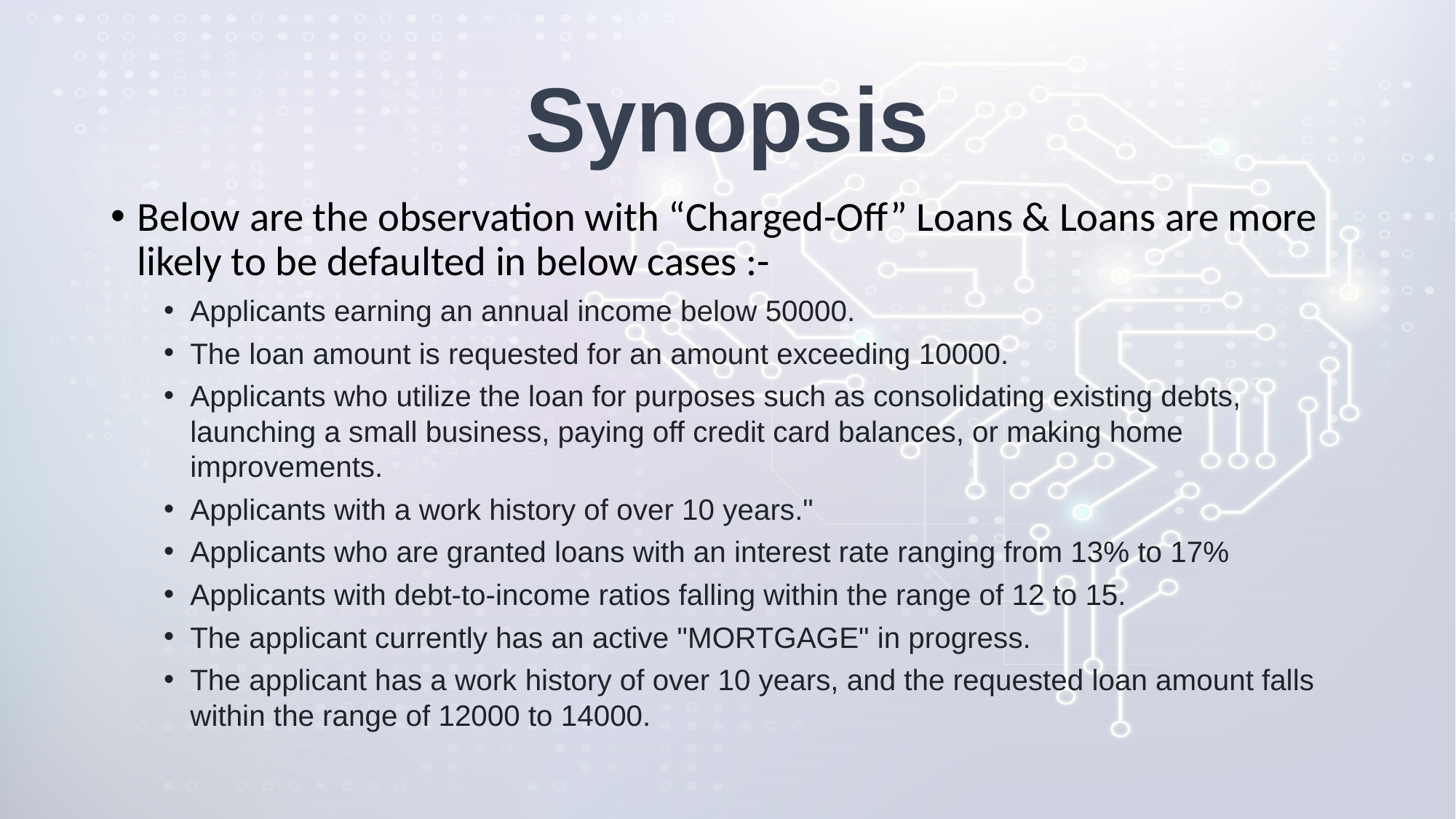

# Synopsis
Below are the observation with “Charged-Off” Loans & Loans are more likely to be defaulted in below cases :-
Applicants earning an annual income below 50000.
The loan amount is requested for an amount exceeding 10000.
Applicants who utilize the loan for purposes such as consolidating existing debts, launching a small business, paying off credit card balances, or making home improvements.
Applicants with a work history of over 10 years."
Applicants who are granted loans with an interest rate ranging from 13% to 17%
Applicants with debt-to-income ratios falling within the range of 12 to 15.
The applicant currently has an active "MORTGAGE" in progress.
The applicant has a work history of over 10 years, and the requested loan amount falls within the range of 12000 to 14000.